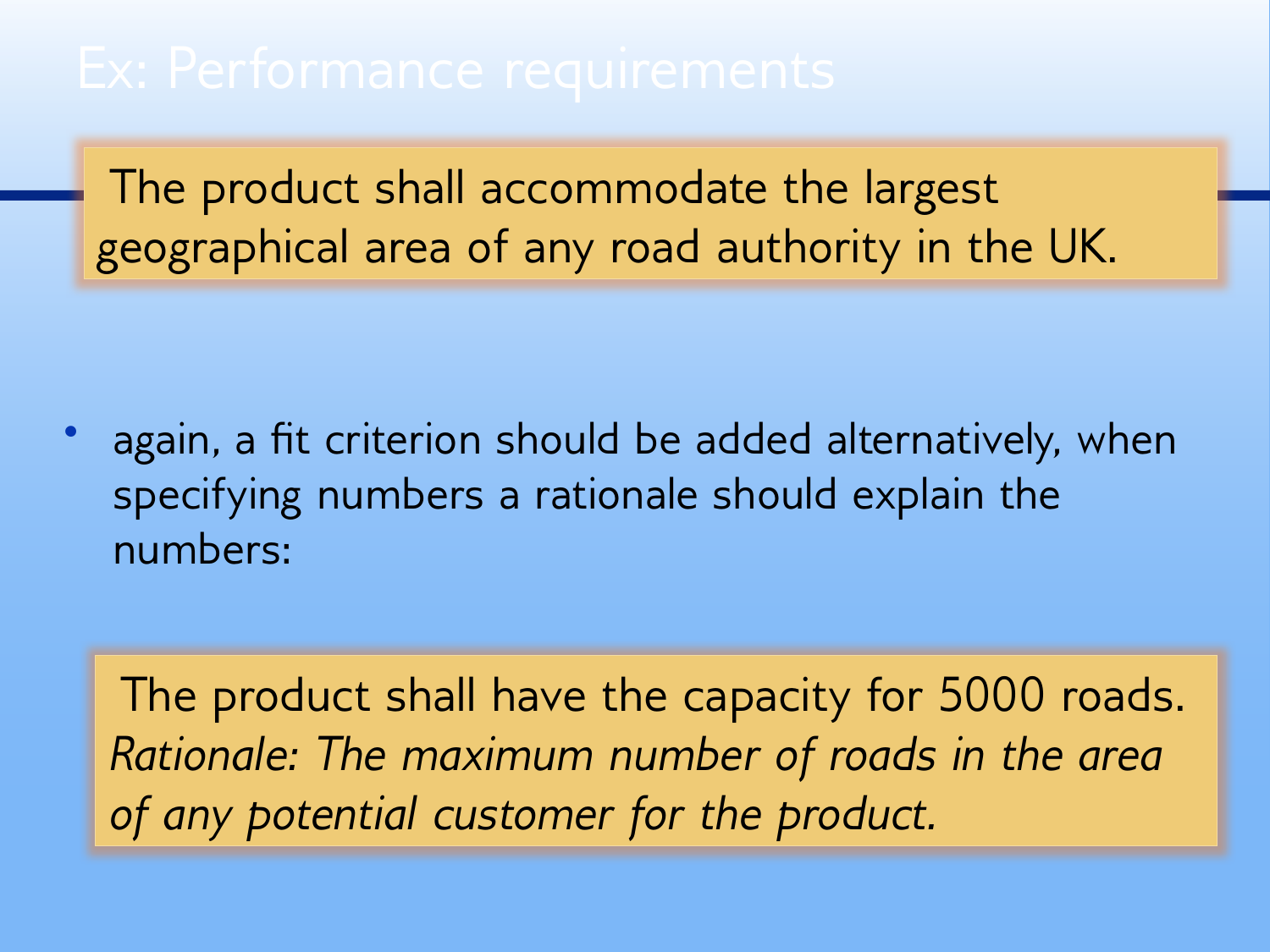

# Ex: Performance requirements
 The product shall accommodate the largest
geographical area of any road authority in the UK.
again, a fit criterion should be added alternatively, when specifying numbers a rationale should explain the numbers:

 The product shall have the capacity for 5000 roads.
Rationale: The maximum number of roads in the area of any potential customer for the product.